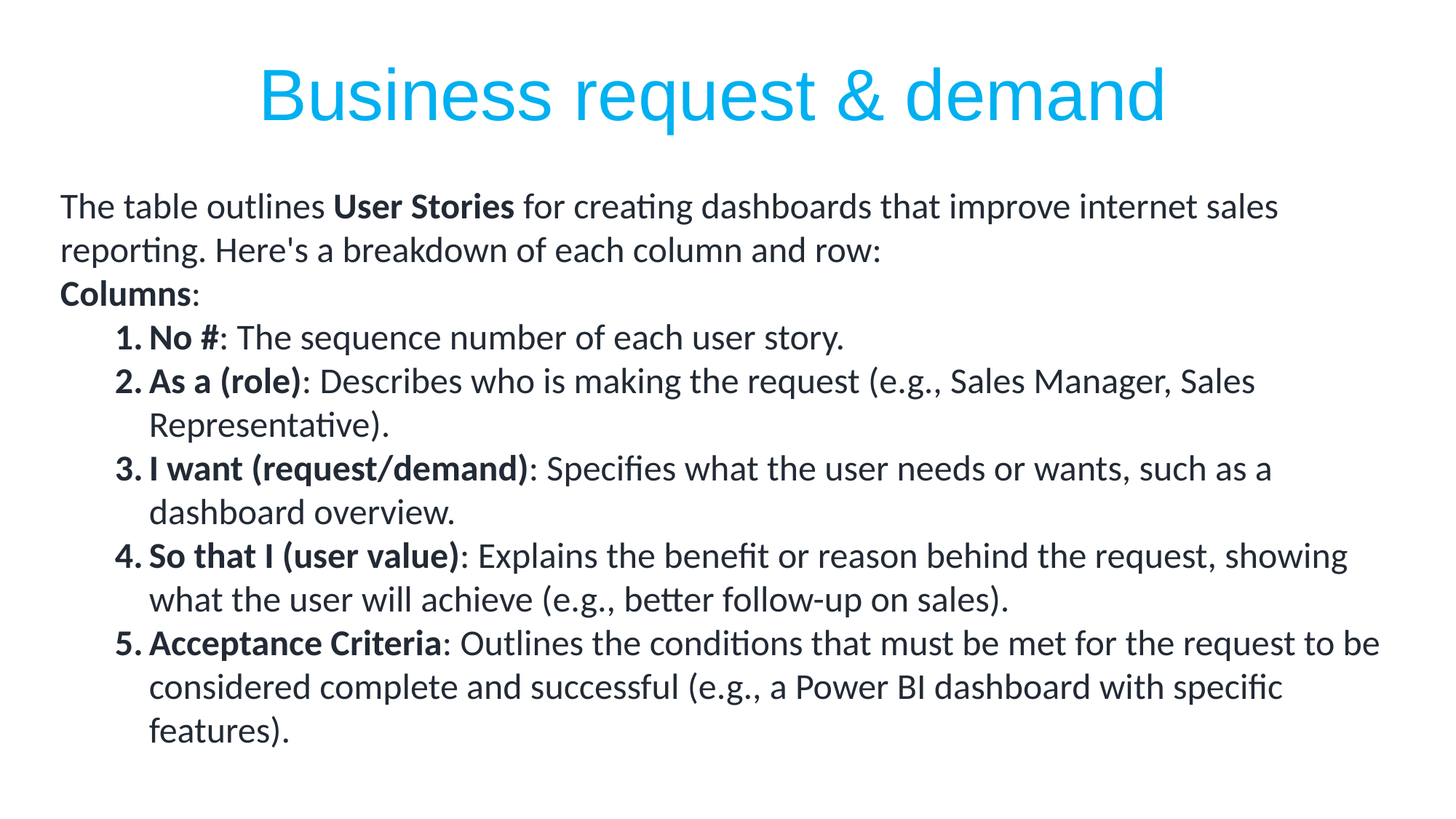

Business request & demand
The table outlines User Stories for creating dashboards that improve internet sales reporting. Here's a breakdown of each column and row:
Columns:
No #: The sequence number of each user story.
As a (role): Describes who is making the request (e.g., Sales Manager, Sales Representative).
I want (request/demand): Specifies what the user needs or wants, such as a dashboard overview.
So that I (user value): Explains the benefit or reason behind the request, showing what the user will achieve (e.g., better follow-up on sales).
Acceptance Criteria: Outlines the conditions that must be met for the request to be considered complete and successful (e.g., a Power BI dashboard with specific features).